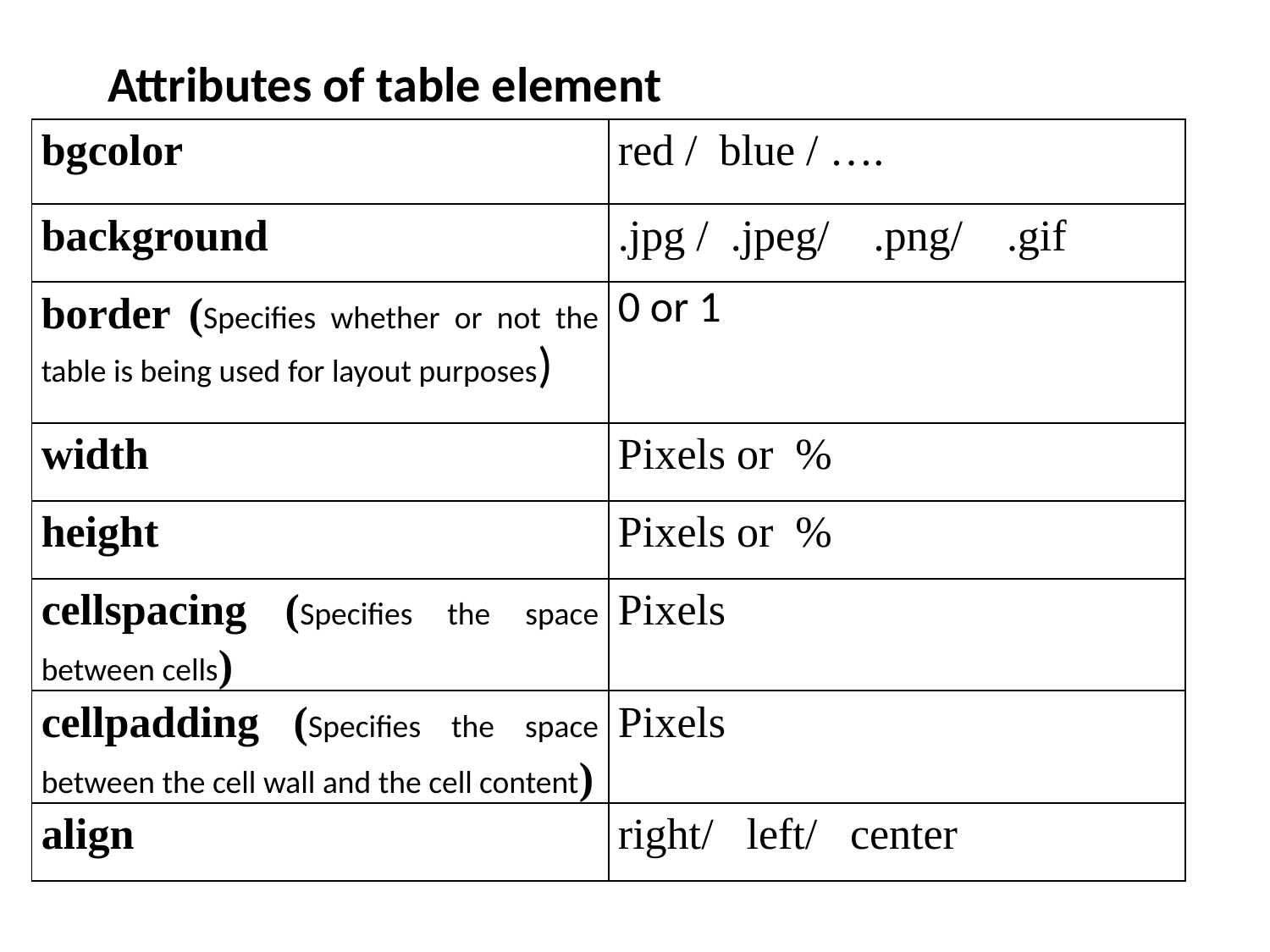

Attributes of table element
| bgcolor | red / blue / …. |
| --- | --- |
| background | .jpg / .jpeg/ .png/ .gif |
| border (Specifies whether or not the table is being used for layout purposes) | 0 or 1 |
| width | Pixels or % |
| height | Pixels or % |
| cellspacing (Specifies the space between cells) | Pixels |
| cellpadding (Specifies the space between the cell wall and the cell content) | Pixels |
| align | right/ left/ center |